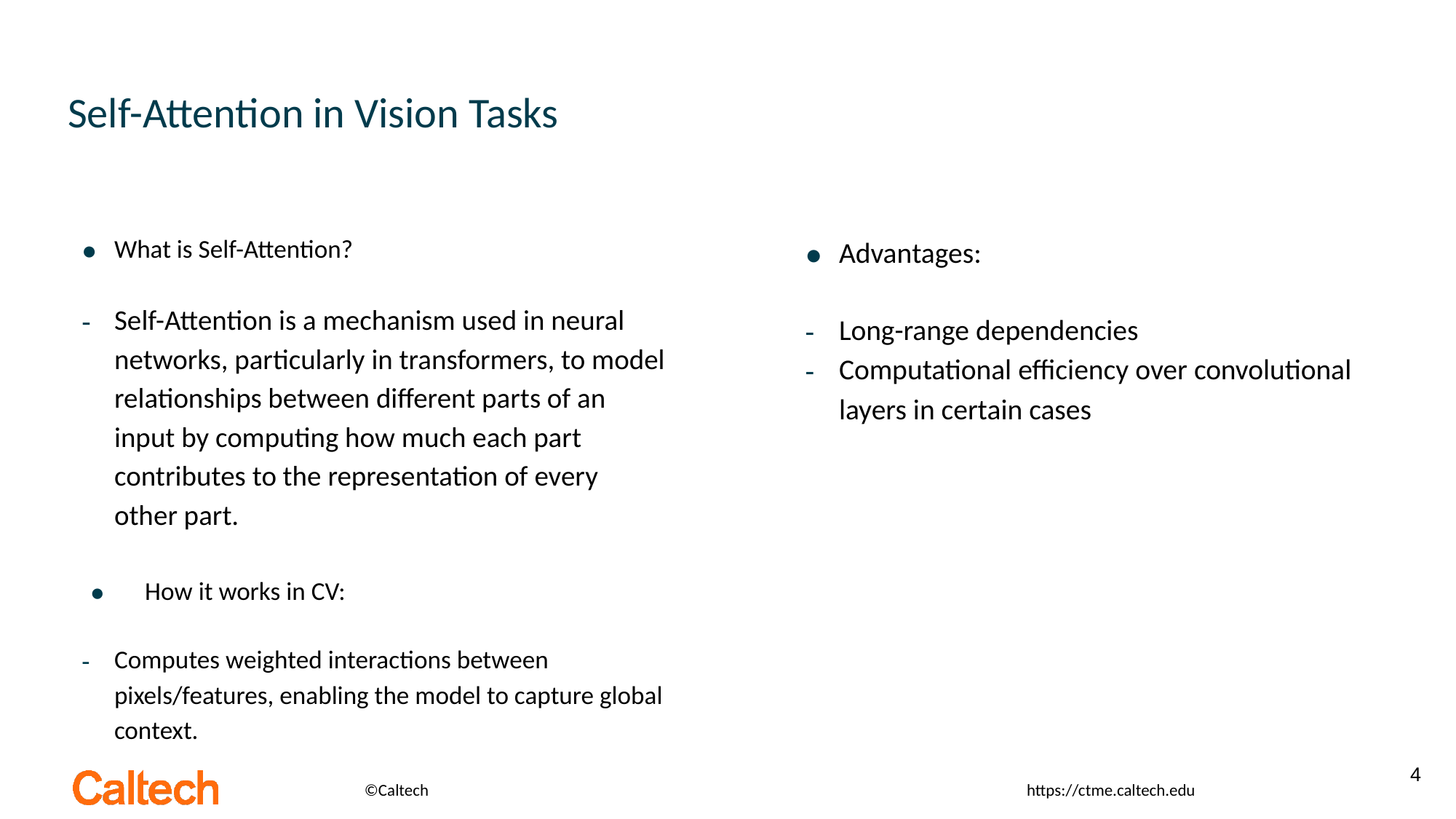

# Self-Attention in Vision Tasks

Advantages:

Long-range dependencies
Computational efficiency over convolutional layers in certain cases

What is Self-Attention?

Self-Attention is a mechanism used in neural networks, particularly in transformers, to model relationships between different parts of an input by computing how much each part contributes to the representation of every other part.

  How it works in CV:

Computes weighted interactions between pixels/features, enabling the model to capture global context.

4